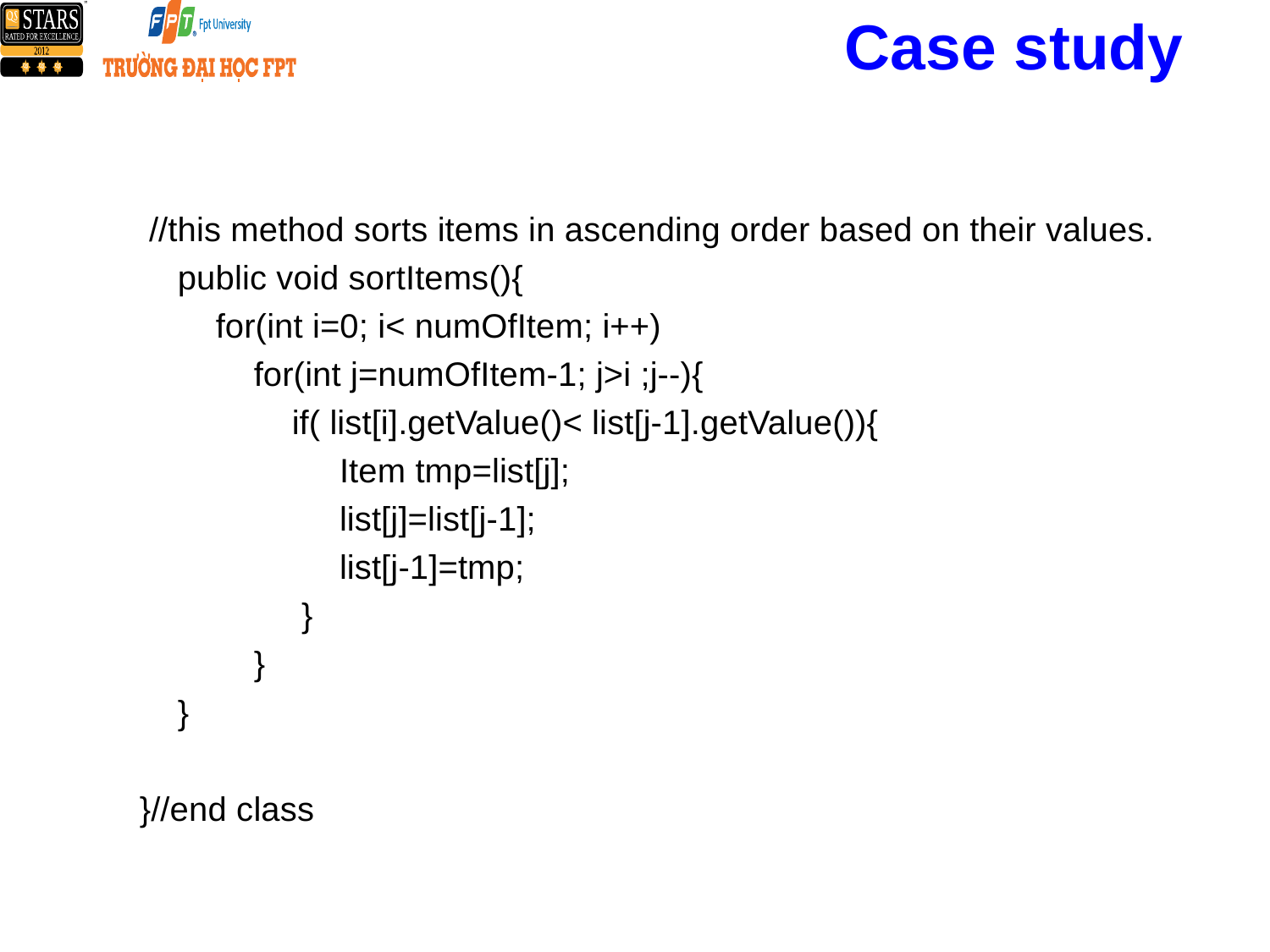

# Case study
 //this method sorts items in ascending order based on their values.
    public void sortItems(){
        for(int i=0; i< numOfItem; i++)
            for(int j=numOfItem-1; j>i ;j--){
                if( list[i].getValue()< list[j-1].getValue()){
                     Item tmp=list[j];
                     list[j]=list[j-1];
                     list[j-1]=tmp;
                 }
            }
    }

}//end class